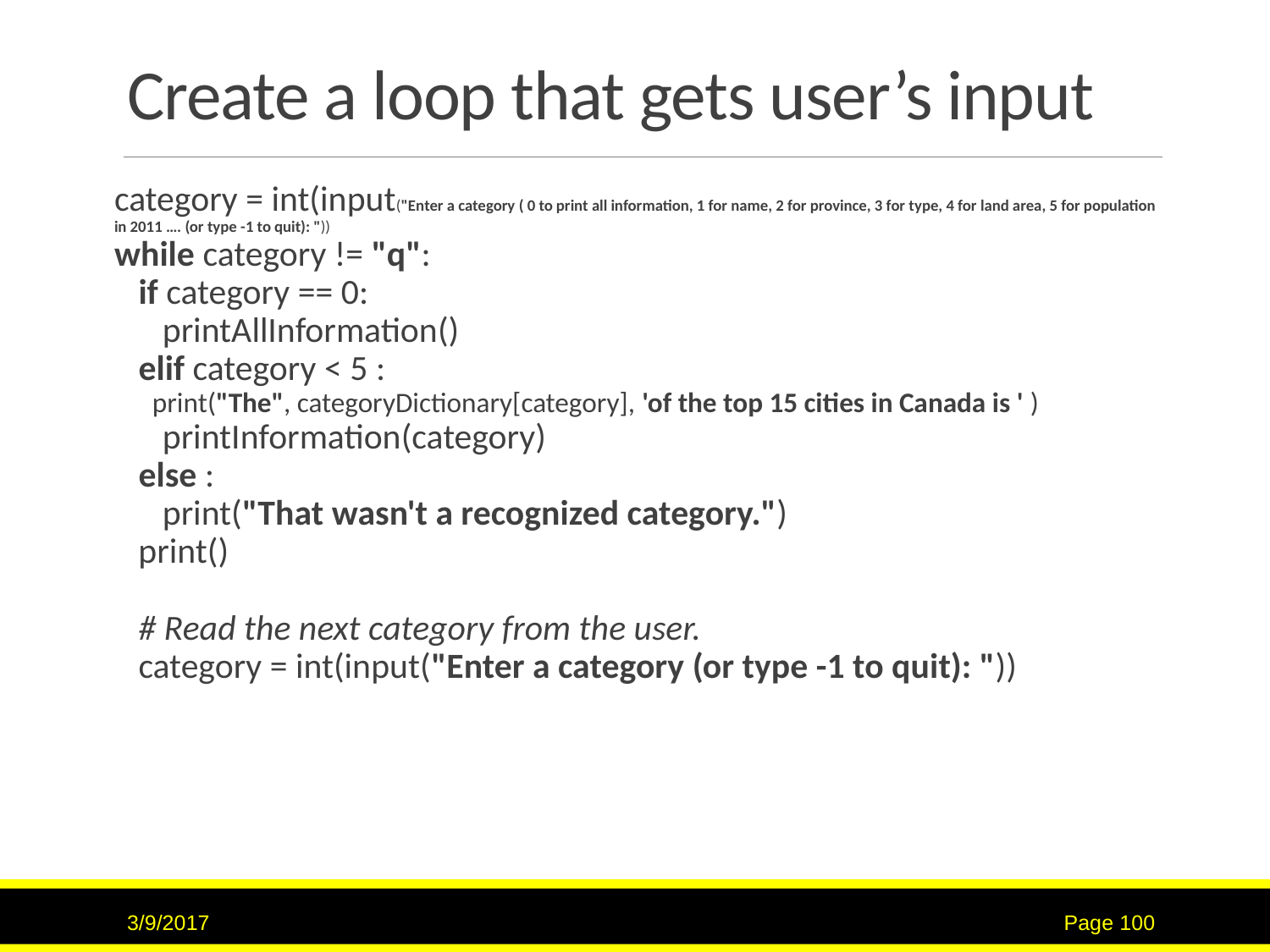

# Create a loop that gets user’s input
category = int(input("Enter a category ( 0 to print all information, 1 for name, 2 for province, 3 for type, 4 for land area, 5 for population in 2011 …. (or type -1 to quit): "))
while category != "q":
   if category == 0:
      printAllInformation()
   elif category < 5 :
      print("The", categoryDictionary[category], 'of the top 15 cities in Canada is ' )
      printInformation(category)
   else :
      print("That wasn't a recognized category.")
   print()
   # Read the next category from the user.
   category = int(input("Enter a category (or type -1 to quit): "))
3/9/2017
Page 100